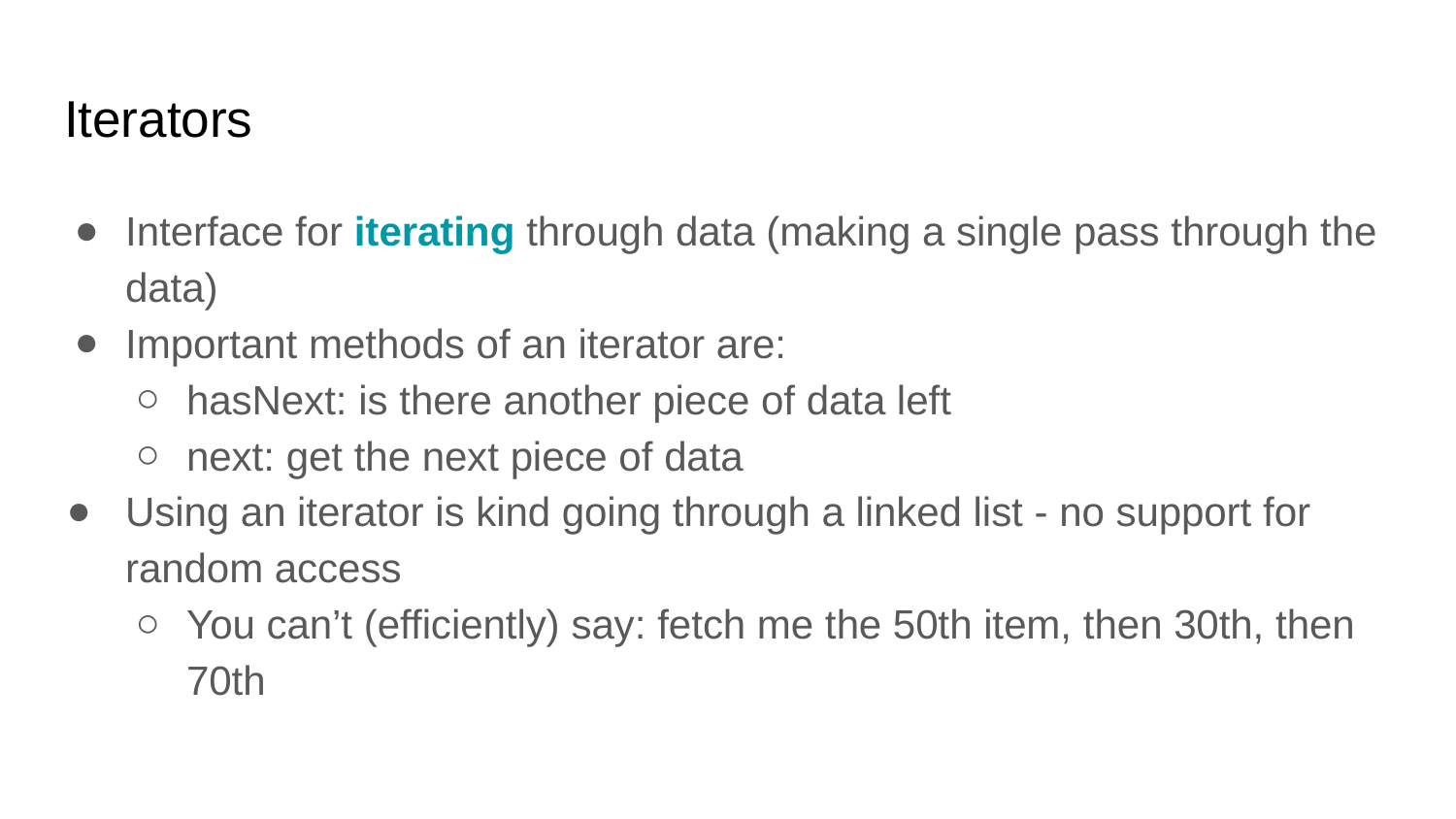

# Iterators
Interface for iterating through data (making a single pass through the data)
Important methods of an iterator are:
hasNext: is there another piece of data left
next: get the next piece of data
Using an iterator is kind going through a linked list - no support for random access
You can’t (efficiently) say: fetch me the 50th item, then 30th, then 70th